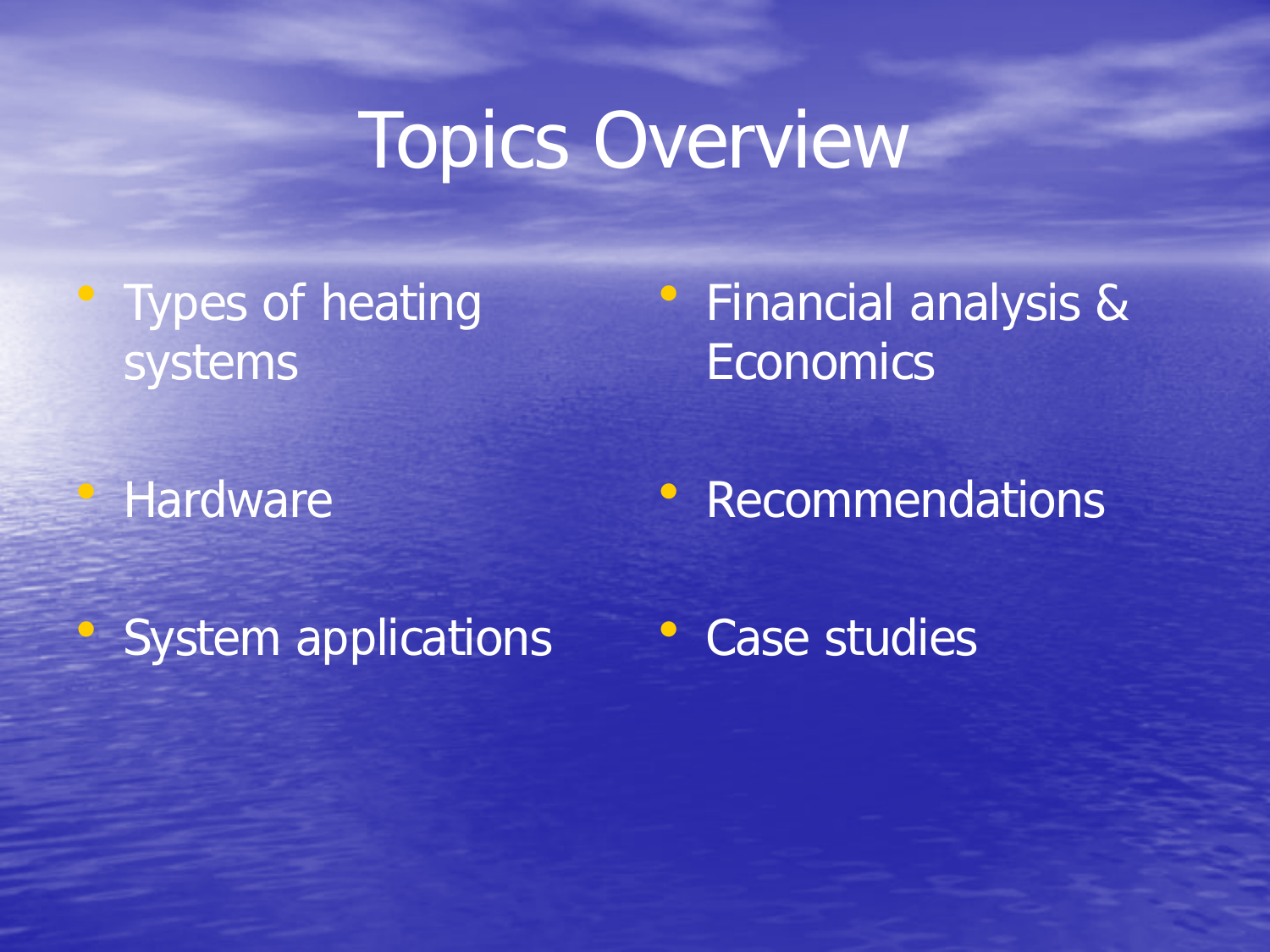

# Topics Overview
Types of heating systems

Hardware

System applications
Financial analysis & Economics

Recommendations

Case studies